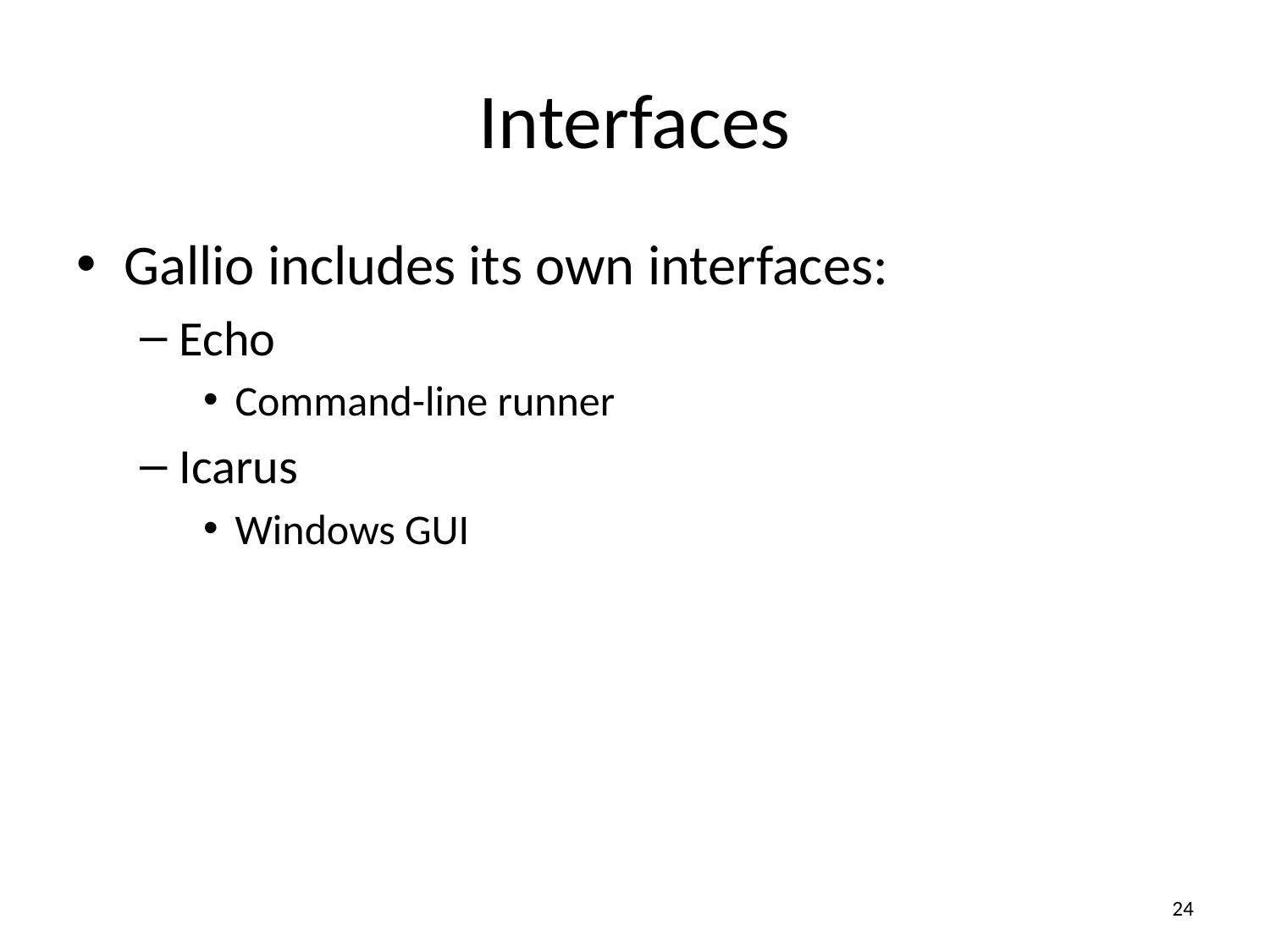

# Interfaces
Gallio includes its own interfaces:
Echo
Command-line runner
Icarus
Windows GUI
24